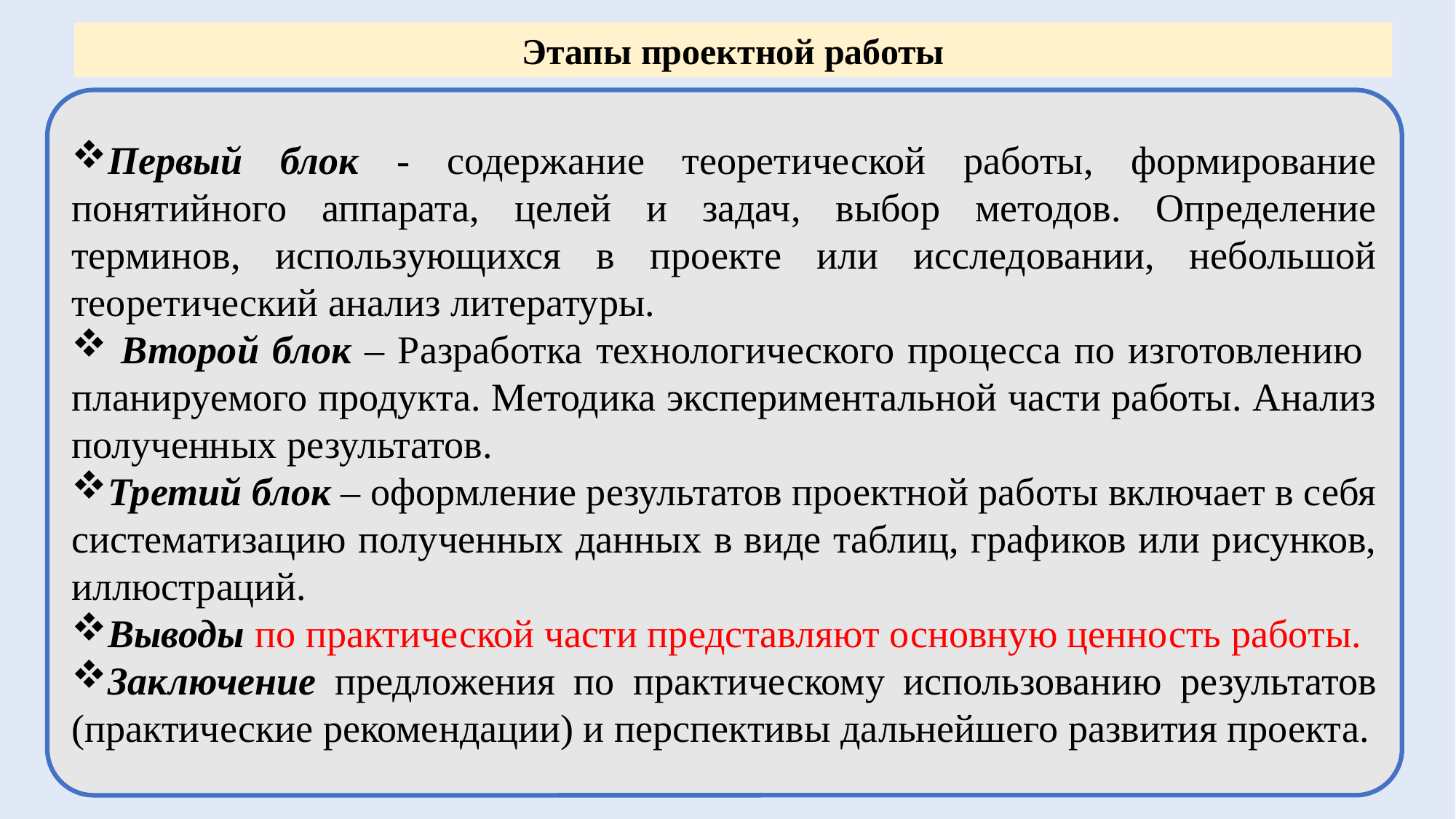

Этапы проектной работы
Первый блок - содержание теоретической работы, формирование понятийного аппарата, целей и задач, выбор методов. Определение терминов, использующихся в проекте или исследовании, небольшой теоретический анализ литературы.
 Второй блок – Разработка технологического процесса по изготовлению  планируемого продукта. Методика экспериментальной части работы. Анализ полученных результатов.
Третий блок – оформление результатов проектной работы включает в себя систематизацию полученных данных в виде таблиц, графиков или рисунков, иллюстраций.
Выводы по практической части представляют основную ценность работы.
Заключение предложения по практическому использованию результатов (практические рекомендации) и перспективы дальнейшего развития проекта.